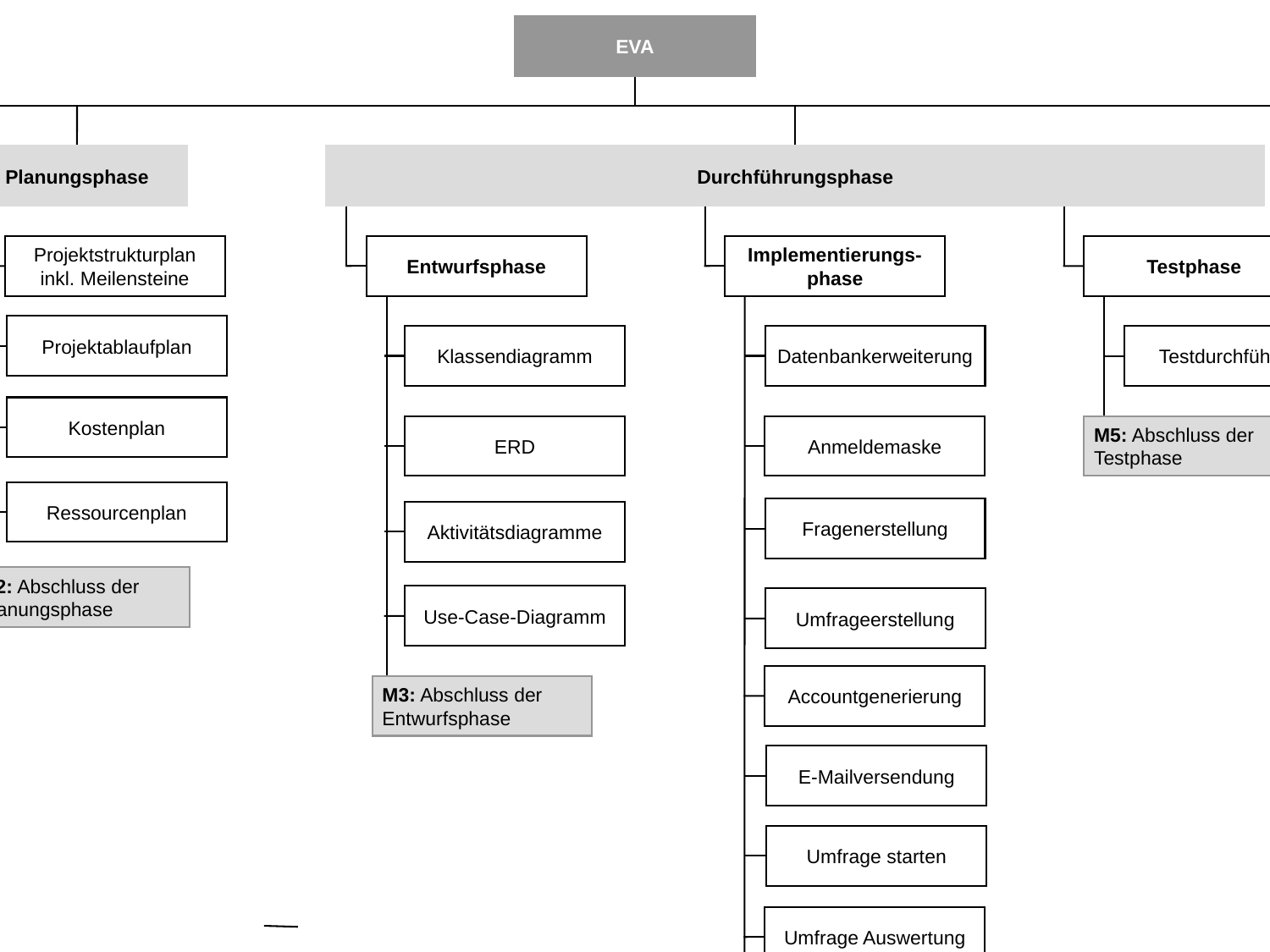

EVA
Abschlussphase
Planungsphase
Durchführungsphase
Analyse- und Definitionsphase
Entwurfsphase
Implementierungs-phase
Ist-Analyse
Projektstrukturplan
inkl. Meilensteine
Testphase
Abnahme
Projektablaufplan
Klassendiagramm
Datenbankerweiterung
Testdurchführung
Mind-Map
Präsentation erstellen
Kostenplan
Fragenkatalog
ERD
Anmeldemaske
M5: Abschluss der Testphase
M6: Vortrag
Ressourcenplan
Use-Case-Diagramm
(grob)
Fragenerstellung
Aktivitätsdiagramme
M2: Abschluss der Planungsphase
Pflichtenheft
Use-Case-Diagramm
Umfrageerstellung
M1: Abnahme des
Pflichtenhefts
Accountgenerierung
M3: Abschluss der Entwurfsphase
E-Mailversendung
Umfrage starten
Umfrage Auswertung
Umfrage Beantworten
M4: Abschluss der Im-plementierungsphase